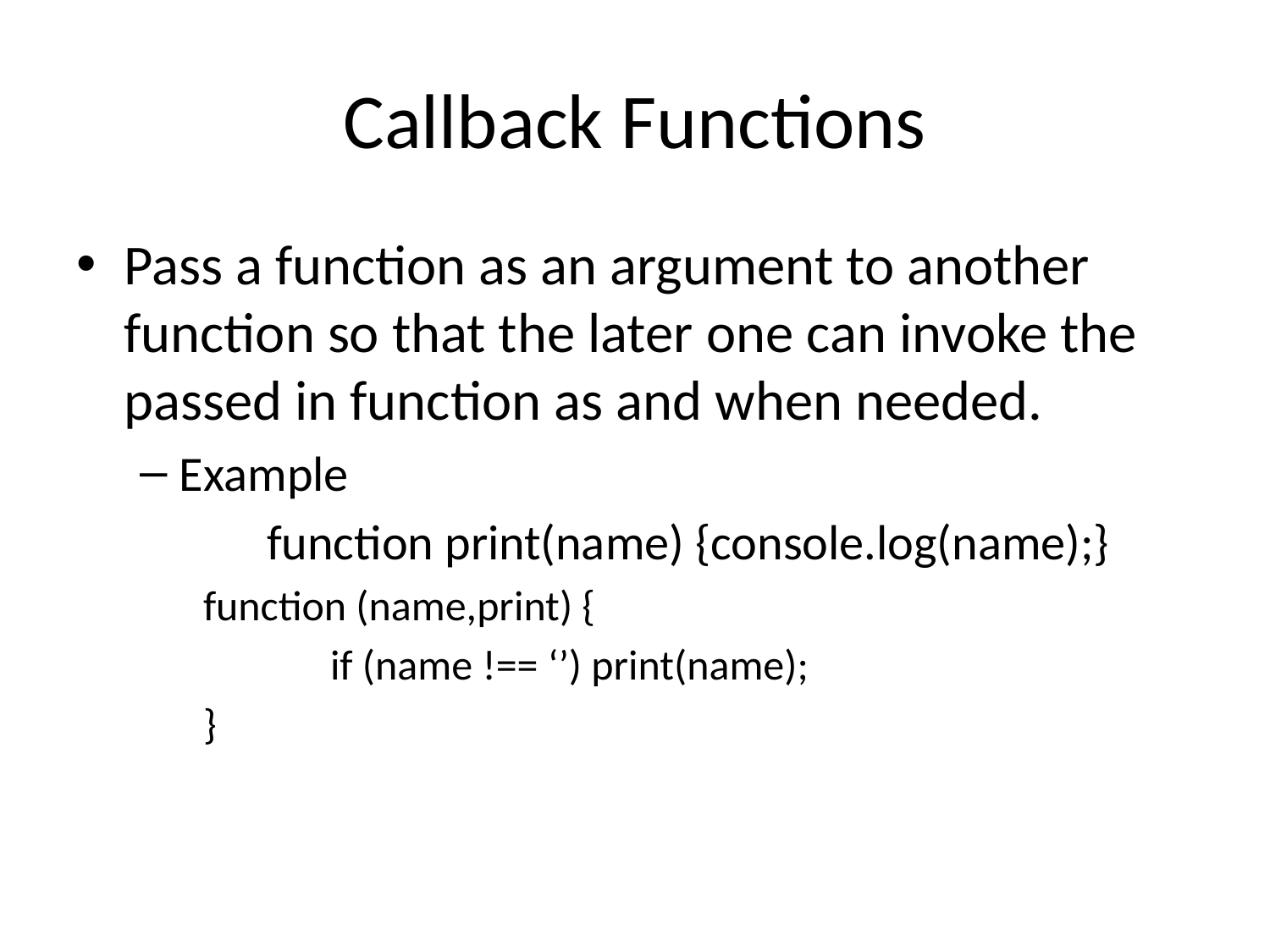

# Callback Functions
Pass a function as an argument to another function so that the later one can invoke the passed in function as and when needed.
Example
	function print(name) {console.log(name);}
function (name,print) {
	if (name !== ‘’) print(name);
}